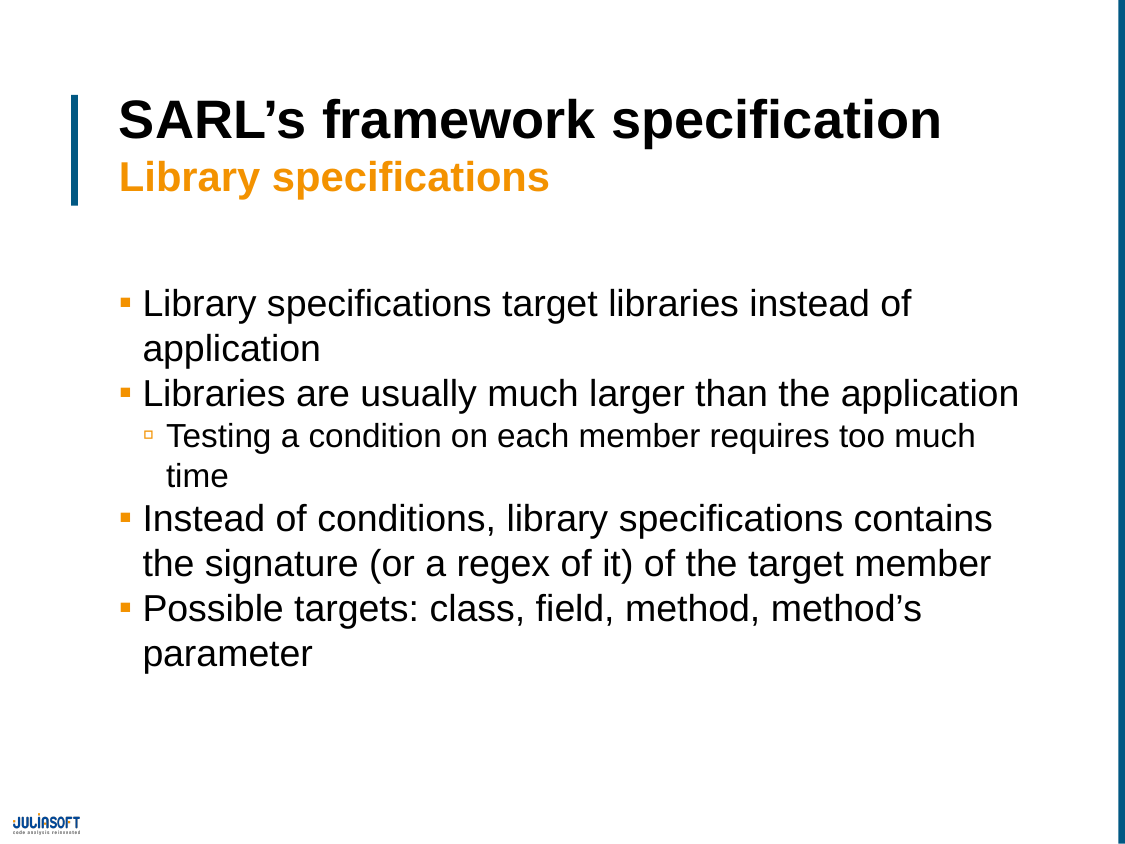

# SARL’s framework specification Library specifications
Library specifications target libraries instead of application
Libraries are usually much larger than the application
Testing a condition on each member requires too much time
Instead of conditions, library specifications contains the signature (or a regex of it) of the target member
Possible targets: class, field, method, method’s parameter